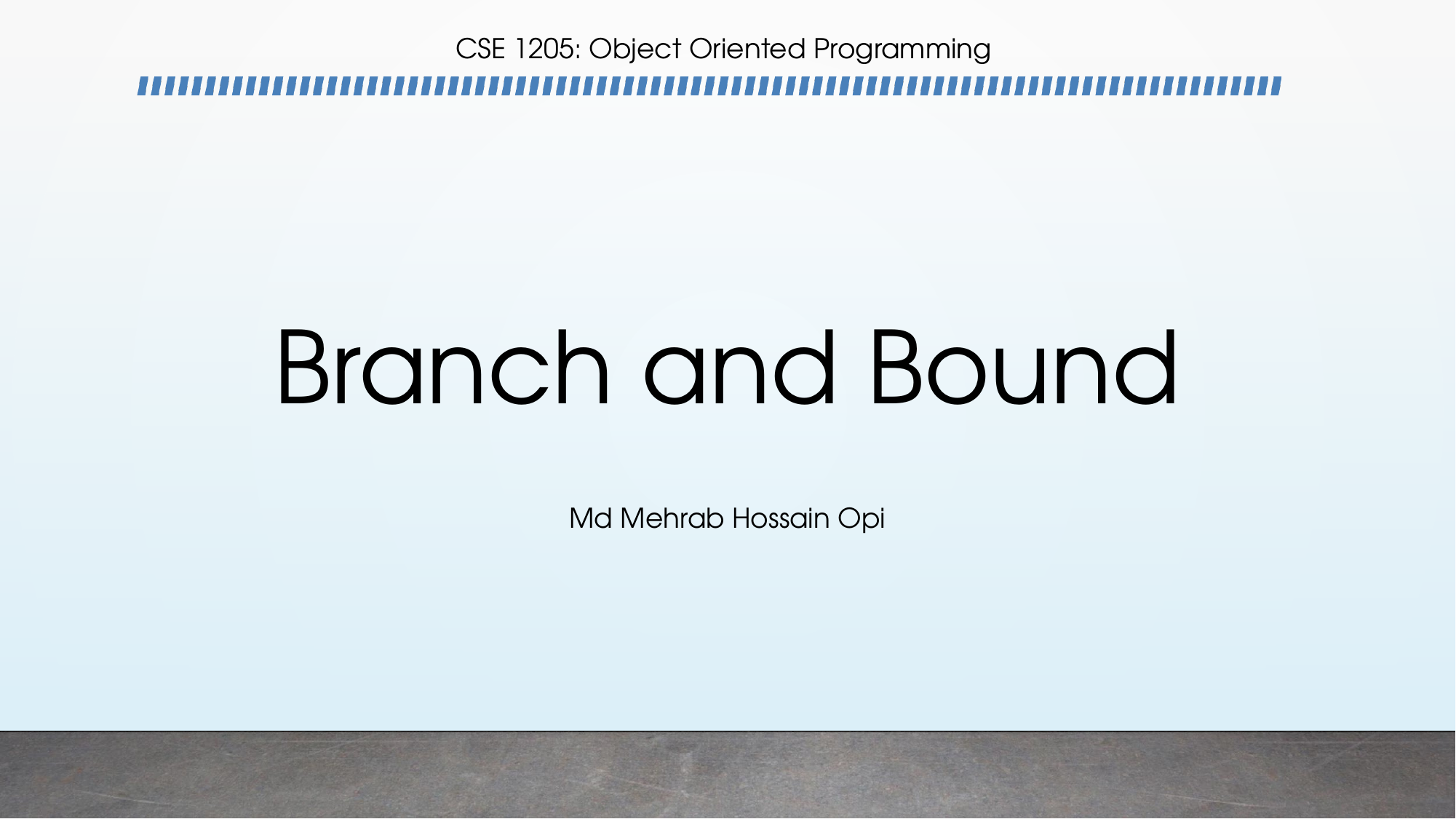

CSE 1205: Object Oriented Programming
# Branch and Bound
Md Mehrab Hossain Opi